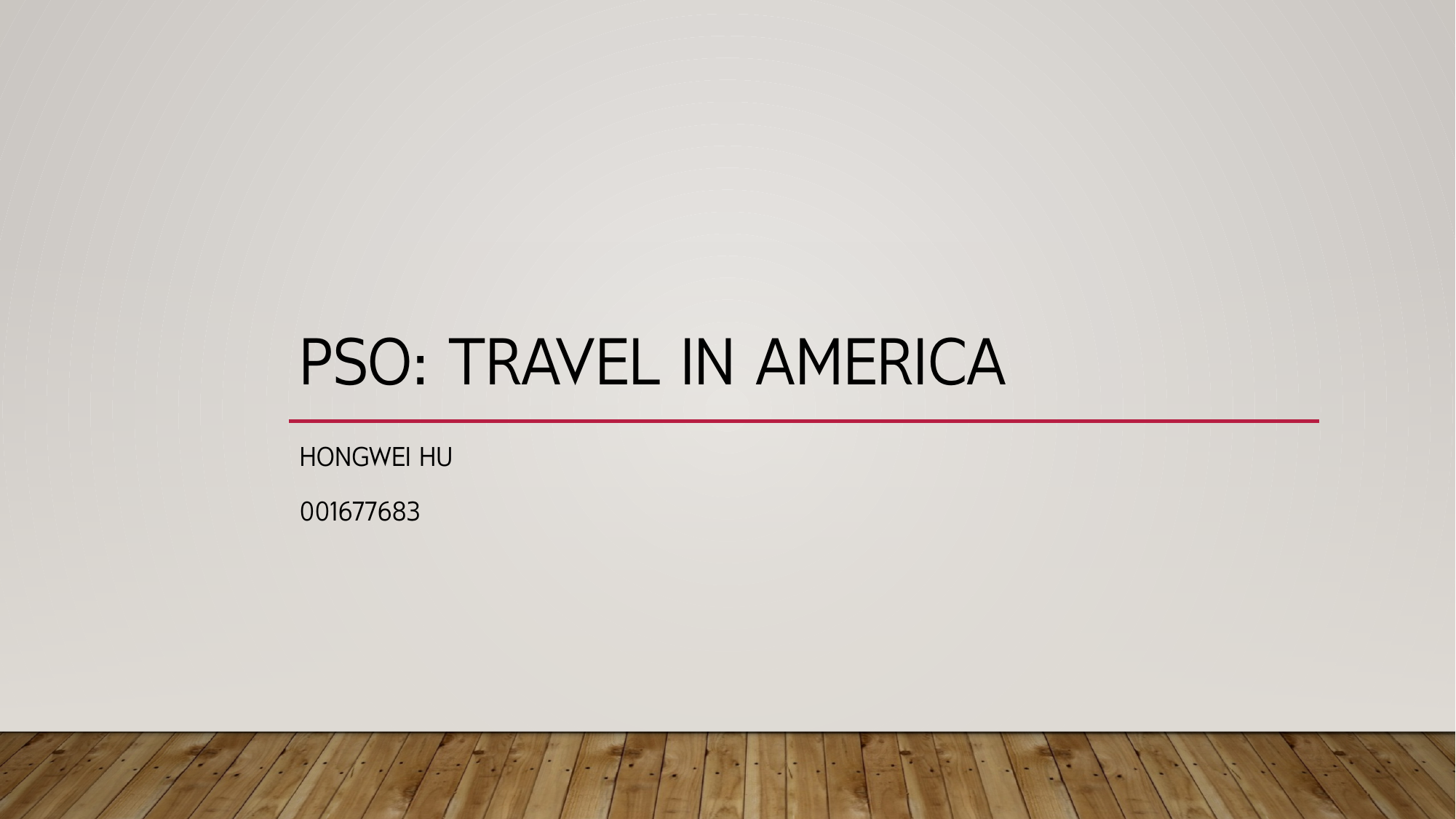

# PSO: TRAVEL IN AMERICA
Hongwei Hu
001677683